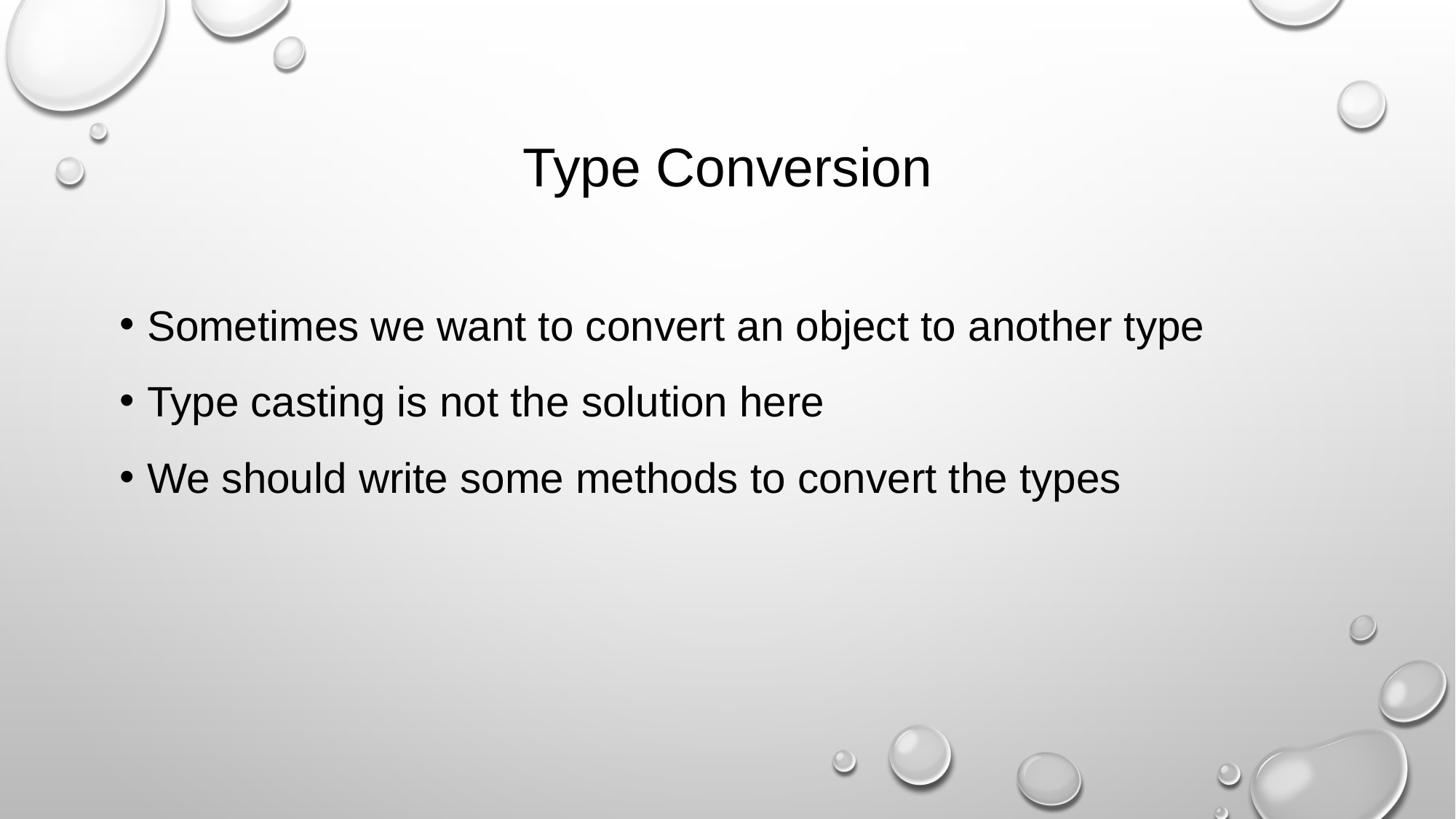

# Type Conversion
Sometimes we want to convert an object to another type
Type casting is not the solution here
We should write some methods to convert the types